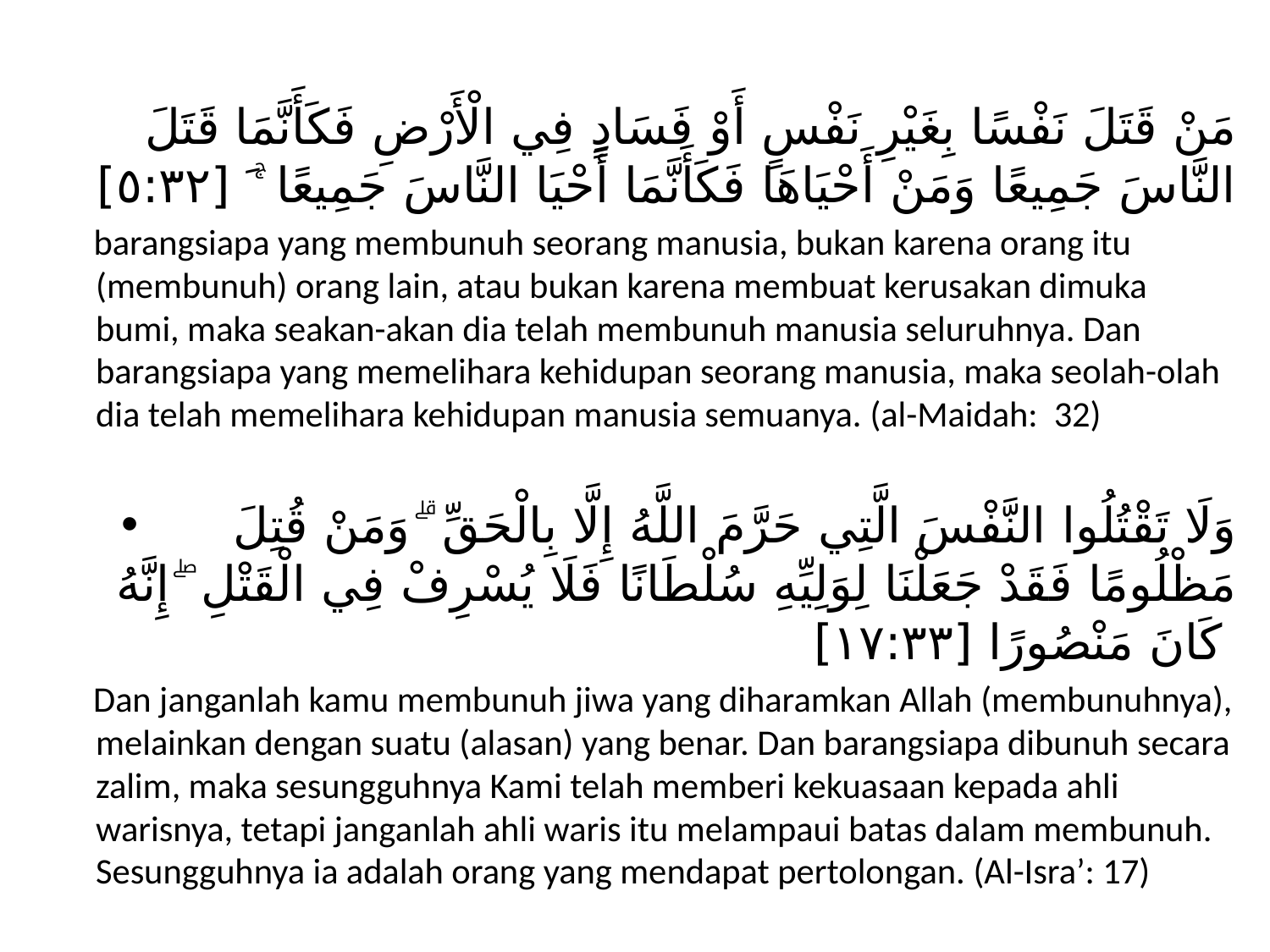

#

 مَنْ قَتَلَ نَفْسًا بِغَيْرِ نَفْسٍ أَوْ فَسَادٍ فِي الْأَرْضِ فَكَأَنَّمَا قَتَلَ النَّاسَ جَمِيعًا وَمَنْ أَحْيَاهَا فَكَأَنَّمَا أَحْيَا النَّاسَ جَمِيعًا ۚ َ [٥:٣٢]
     barangsiapa yang membunuh seorang manusia, bukan karena orang itu (membunuh) orang lain, atau bukan karena membuat kerusakan dimuka bumi, maka seakan-akan dia telah membunuh manusia seluruhnya. Dan barangsiapa yang memelihara kehidupan seorang manusia, maka seolah-olah dia telah memelihara kehidupan manusia semuanya. (al-Maidah:  32)

وَلَا تَقْتُلُوا النَّفْسَ الَّتِي حَرَّمَ اللَّهُ إِلَّا بِالْحَقِّ ۗ وَمَنْ قُتِلَ مَظْلُومًا فَقَدْ جَعَلْنَا لِوَلِيِّهِ سُلْطَانًا فَلَا يُسْرِفْ فِي الْقَتْلِ ۖ إِنَّهُ كَانَ مَنْصُورًا [١٧:٣٣]
     Dan janganlah kamu membunuh jiwa yang diharamkan Allah (membunuhnya), melainkan dengan suatu (alasan) yang benar. Dan barangsiapa dibunuh secara zalim, maka sesungguhnya Kami telah memberi kekuasaan kepada ahli warisnya, tetapi janganlah ahli waris itu melampaui batas dalam membunuh. Sesungguhnya ia adalah orang yang mendapat pertolongan. (Al-Isra’: 17)